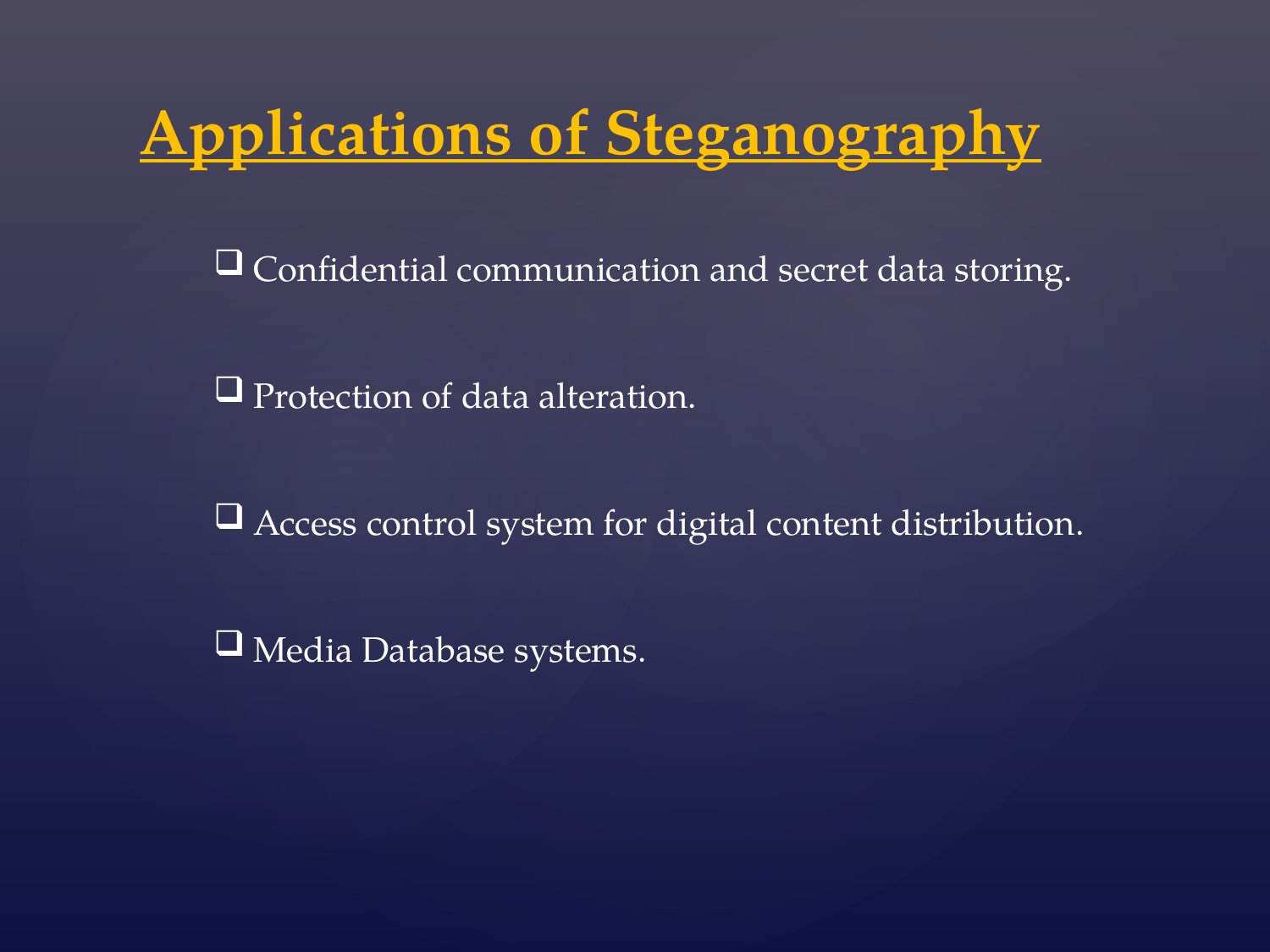

Applications of Steganography
Confidential communication and secret data storing.

Protection of data alteration.

Access control system for digital content distribution.

Media Database systems.